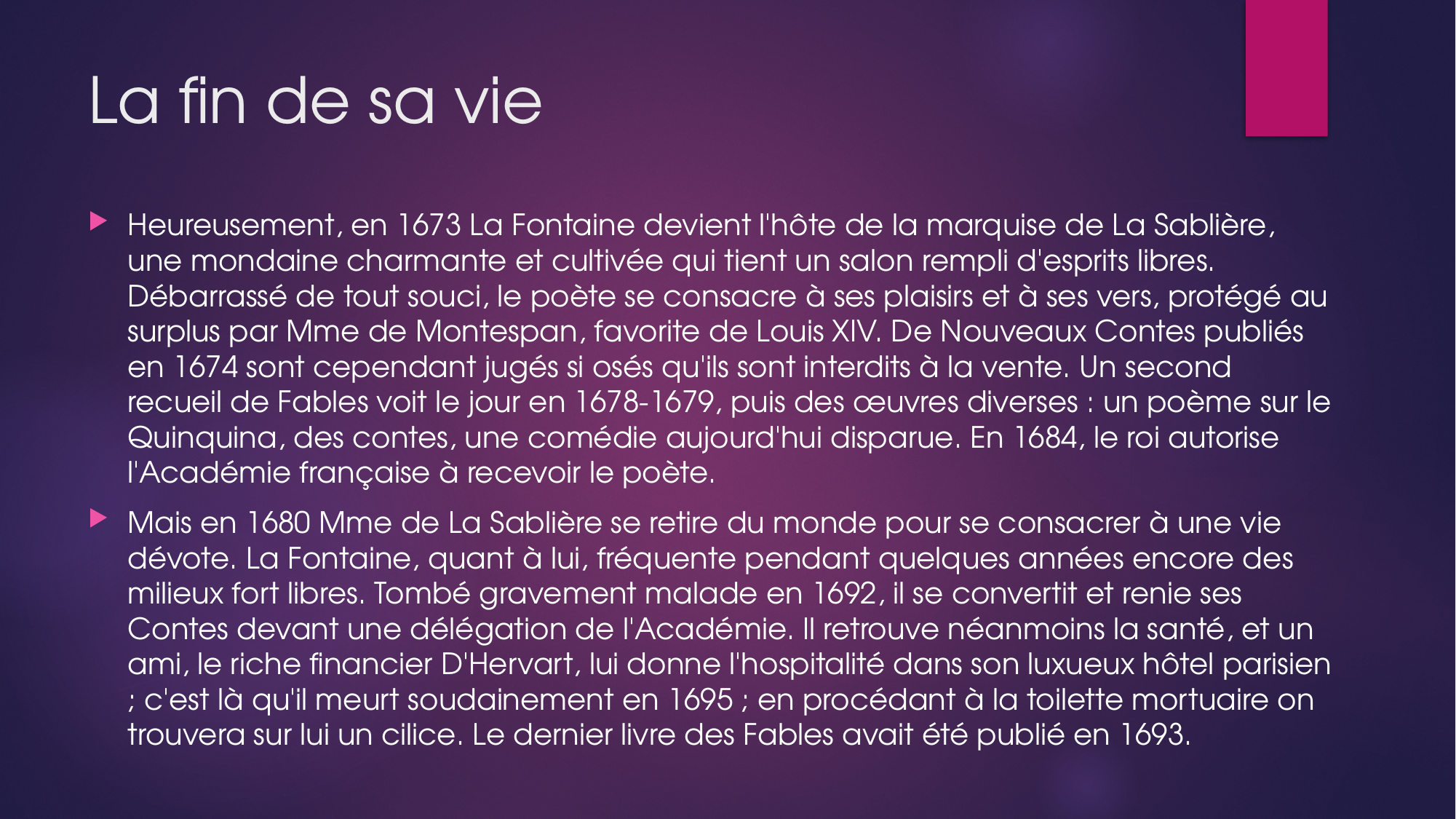

# La fin de sa vie
Heureusement, en 1673 La Fontaine devient l'hôte de la marquise de La Sablière, une mondaine charmante et cultivée qui tient un salon rempli d'esprits libres. Débarrassé de tout souci, le poète se consacre à ses plaisirs et à ses vers, protégé au surplus par Mme de Montespan, favorite de Louis XIV. De Nouveaux Contes publiés en 1674 sont cependant jugés si osés qu'ils sont interdits à la vente. Un second recueil de Fables voit le jour en 1678-1679, puis des œuvres diverses : un poème sur le Quinquina, des contes, une comédie aujourd'hui disparue. En 1684, le roi autorise l'Académie française à recevoir le poète.
Mais en 1680 Mme de La Sablière se retire du monde pour se consacrer à une vie dévote. La Fontaine, quant à lui, fréquente pendant quelques années encore des milieux fort libres. Tombé gravement malade en 1692, il se convertit et renie ses Contes devant une délégation de l'Académie. Il retrouve néanmoins la santé, et un ami, le riche financier D'Hervart, lui donne l'hospitalité dans son luxueux hôtel parisien ; c'est là qu'il meurt soudainement en 1695 ; en procédant à la toilette mortuaire on trouvera sur lui un cilice. Le dernier livre des Fables avait été publié en 1693.